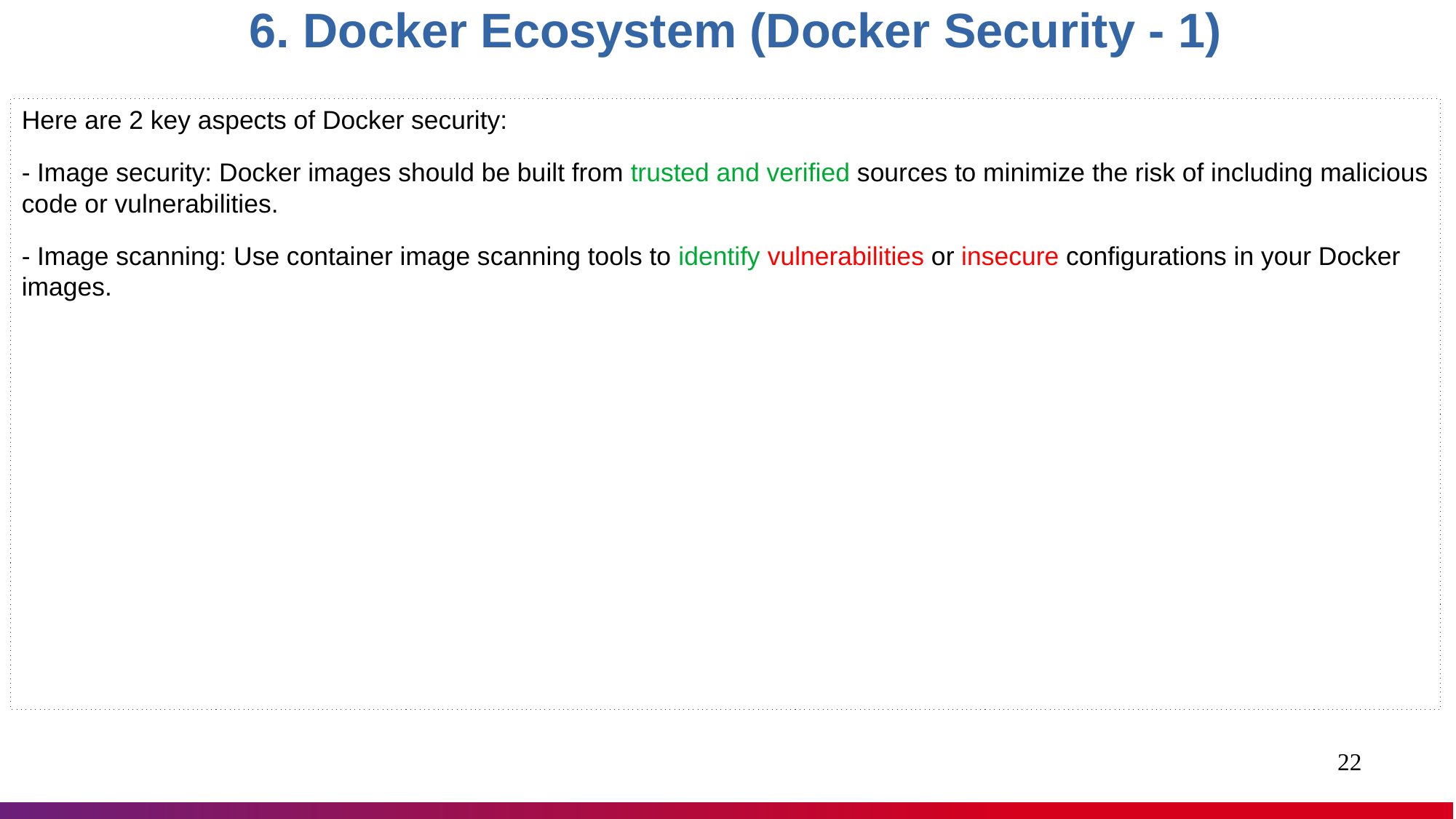

6. Docker Ecosystem (Docker Security - 1)
Here are 2 key aspects of Docker security:
- Image security: Docker images should be built from trusted and verified sources to minimize the risk of including malicious code or vulnerabilities.
- Image scanning: Use container image scanning tools to identify vulnerabilities or insecure configurations in your Docker images.
22